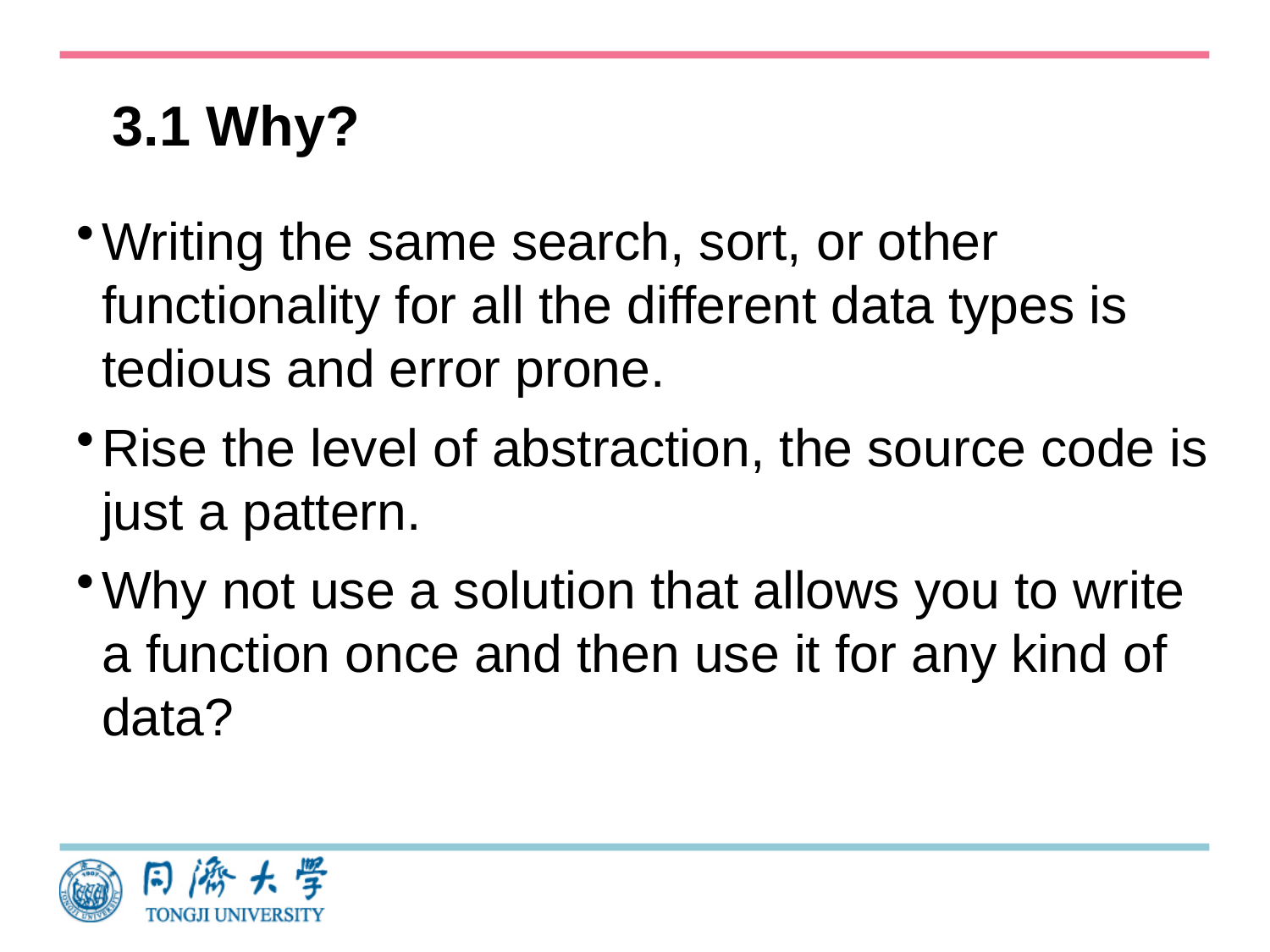

# 3.1 Why?
Writing the same search, sort, or other functionality for all the different data types is tedious and error prone.
Rise the level of abstraction, the source code is just a pattern.
Why not use a solution that allows you to write a function once and then use it for any kind of data?